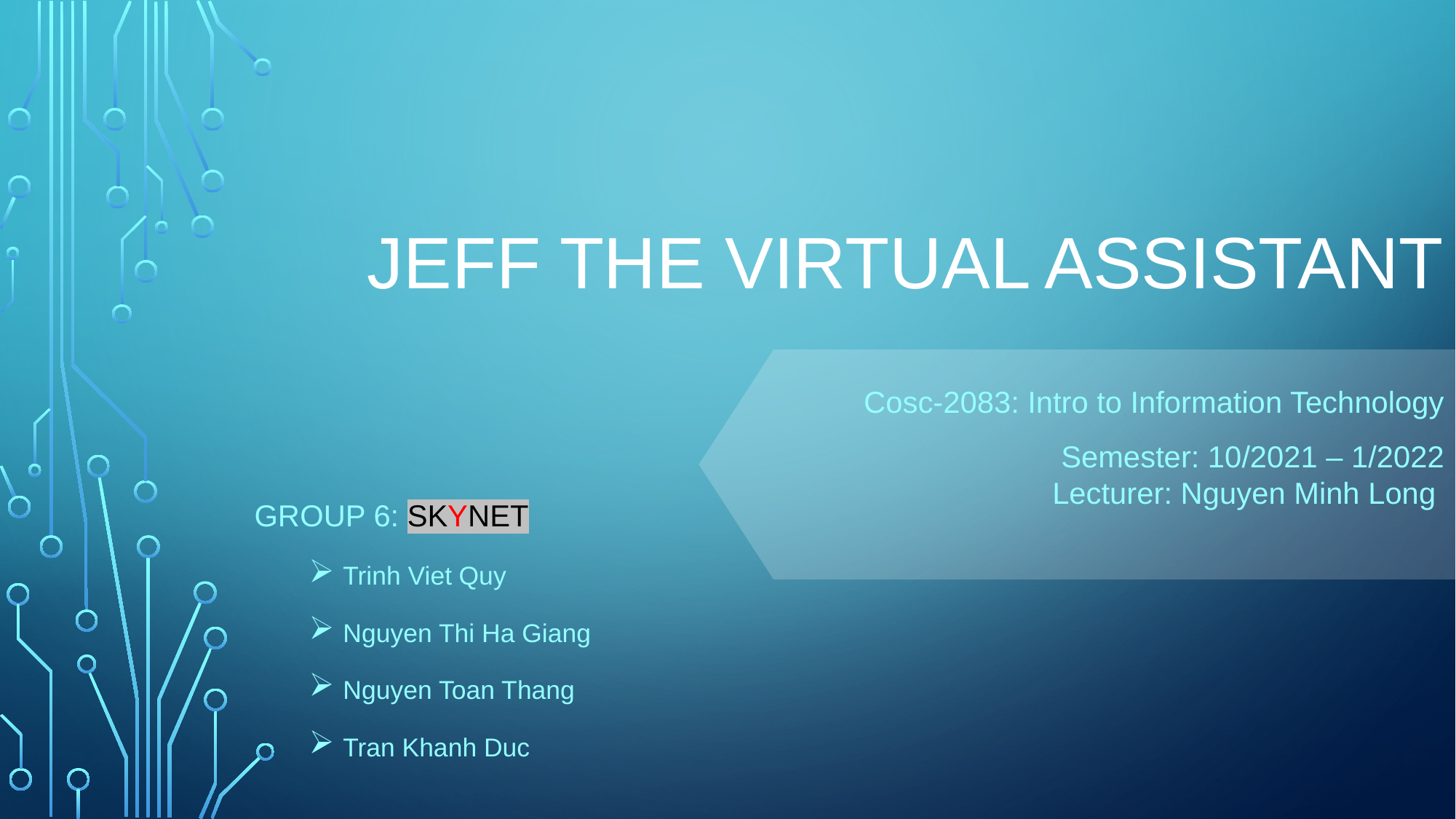

# Jeff the virtual assistant
Cosc-2083: Intro to Information Technology
Semester: 10/2021 – 1/2022
Lecturer: Nguyen Minh Long

Group 6: Skynet
Trinh Viet Quy
Nguyen Thi Ha Giang
Nguyen Toan Thang
Tran Khanh Duc